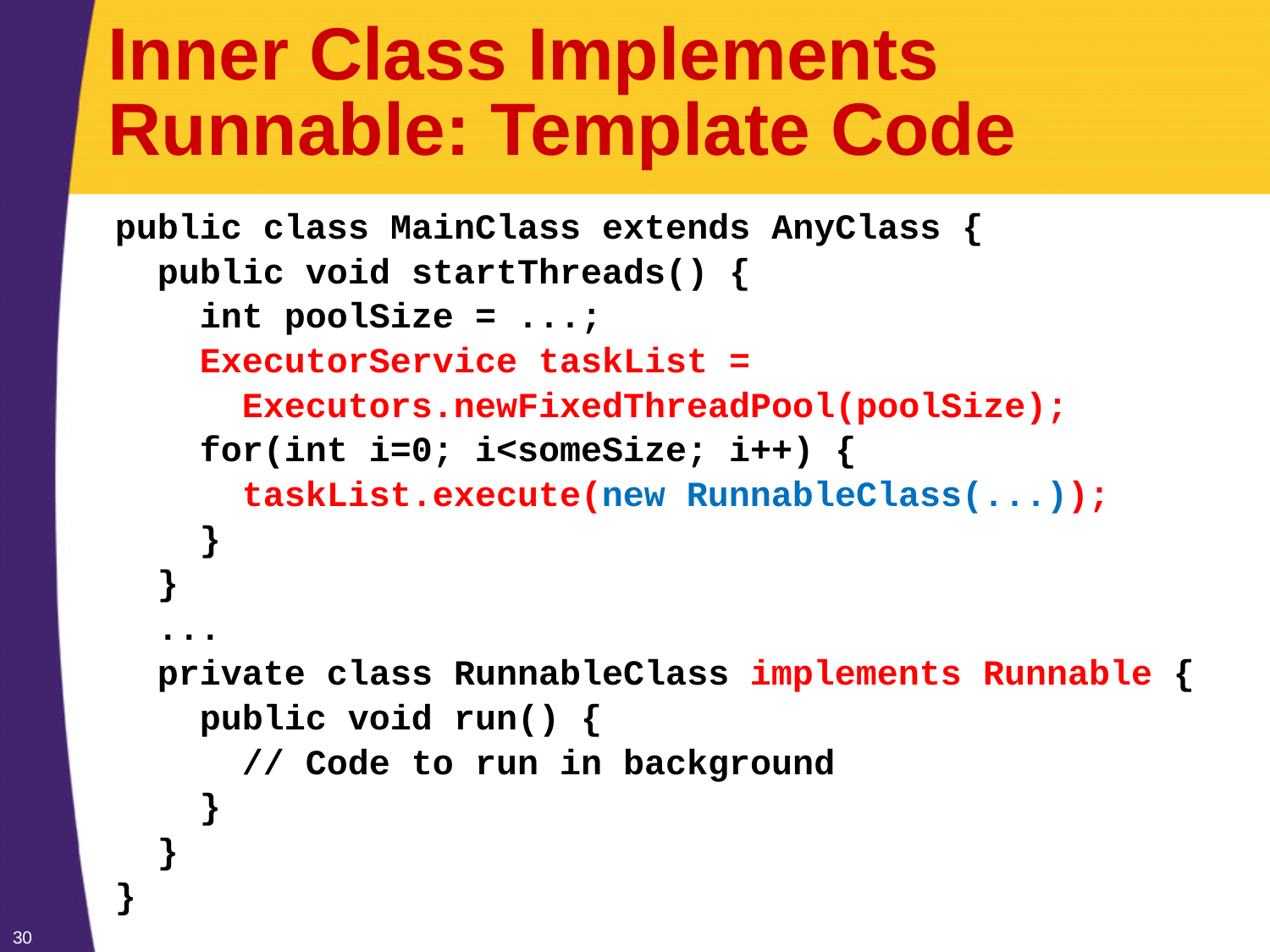

# Inner Class Implements Runnable: Template Code
    public class MainClass extends AnyClass {
      public void startThreads() {
        int poolSize = ...;
        ExecutorService taskList =
          Executors.newFixedThreadPool(poolSize);
        for(int i=0; i<someSize; i++) {
          taskList.execute(new RunnableClass(...));
        }
      }
      ...
      private class RunnableClass implements Runnable {
        public void run() {
          // Code to run in background
        }
      }
    }
30